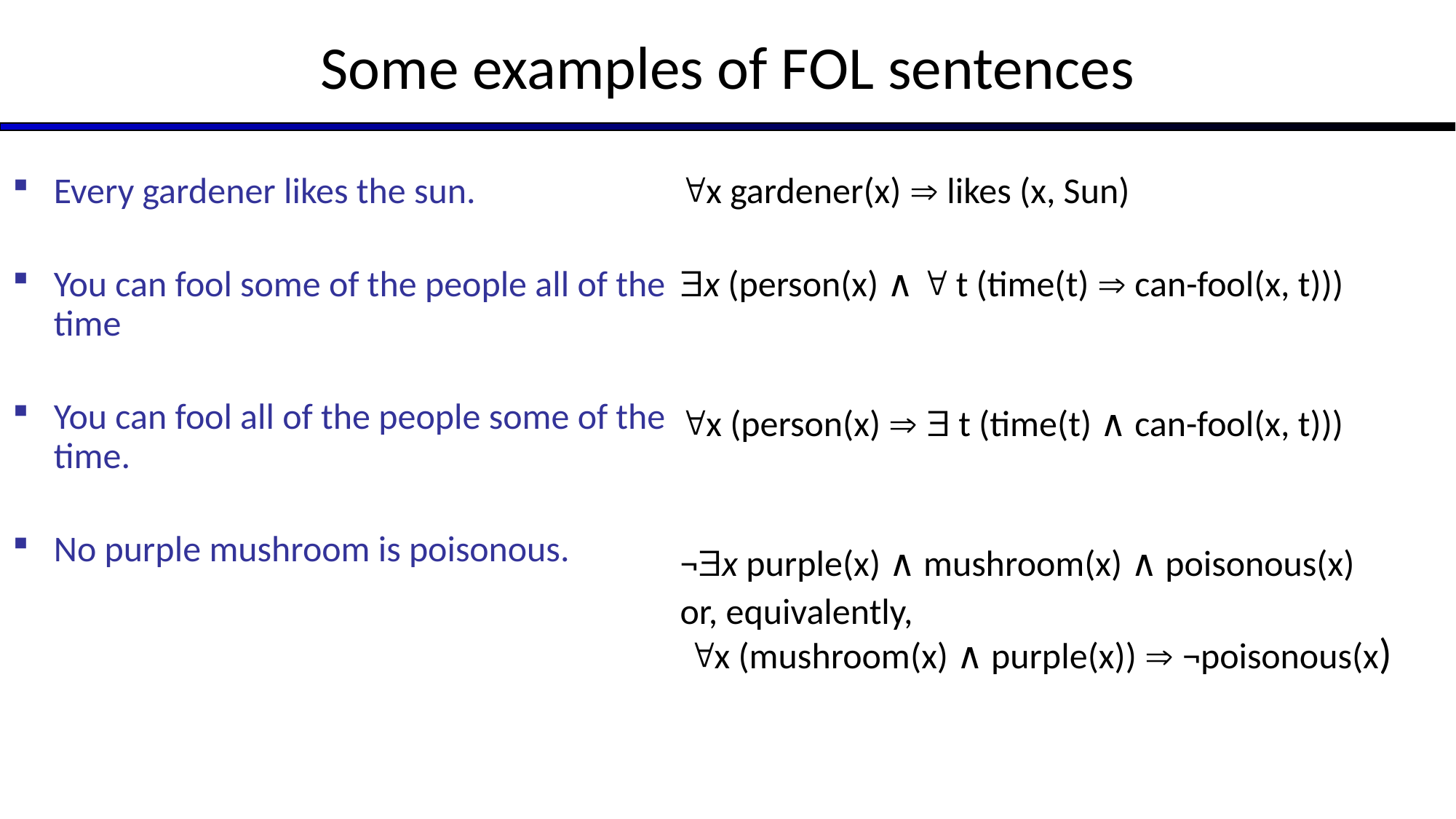

# Some examples of FOL sentences
Every gardener likes the sun.

You can fool some of the people all of the time

You can fool all of the people some of the time.

No purple mushroom is poisonous.
∀x gardener(x) ⇒ likes (x, Sun)

∃x (person(x) ∧ ∀ t (time(t) ⇒ can-fool(x, t)))

∀x (person(x) ⇒ ∃ t (time(t) ∧ can-fool(x, t)))

¬∃x purple(x) ∧ mushroom(x) ∧ poisonous(x)
or, equivalently,
 ∀x (mushroom(x) ∧ purple(x)) ⇒ ¬poisonous(x)